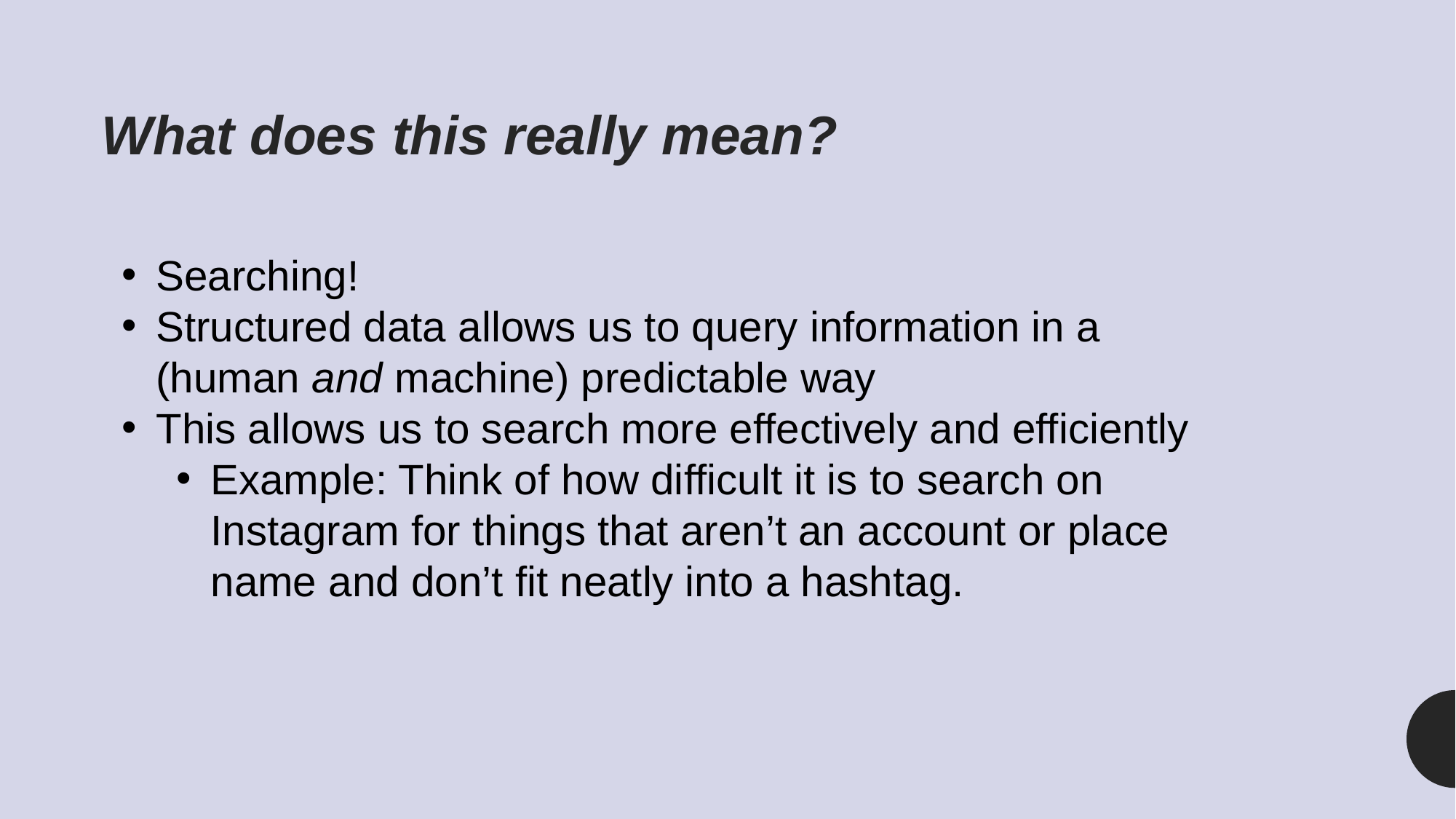

What does this really mean?
Searching!
Structured data allows us to query information in a (human and machine) predictable way
This allows us to search more effectively and efficiently
Example: Think of how difficult it is to search on Instagram for things that aren’t an account or place name and don’t fit neatly into a hashtag.